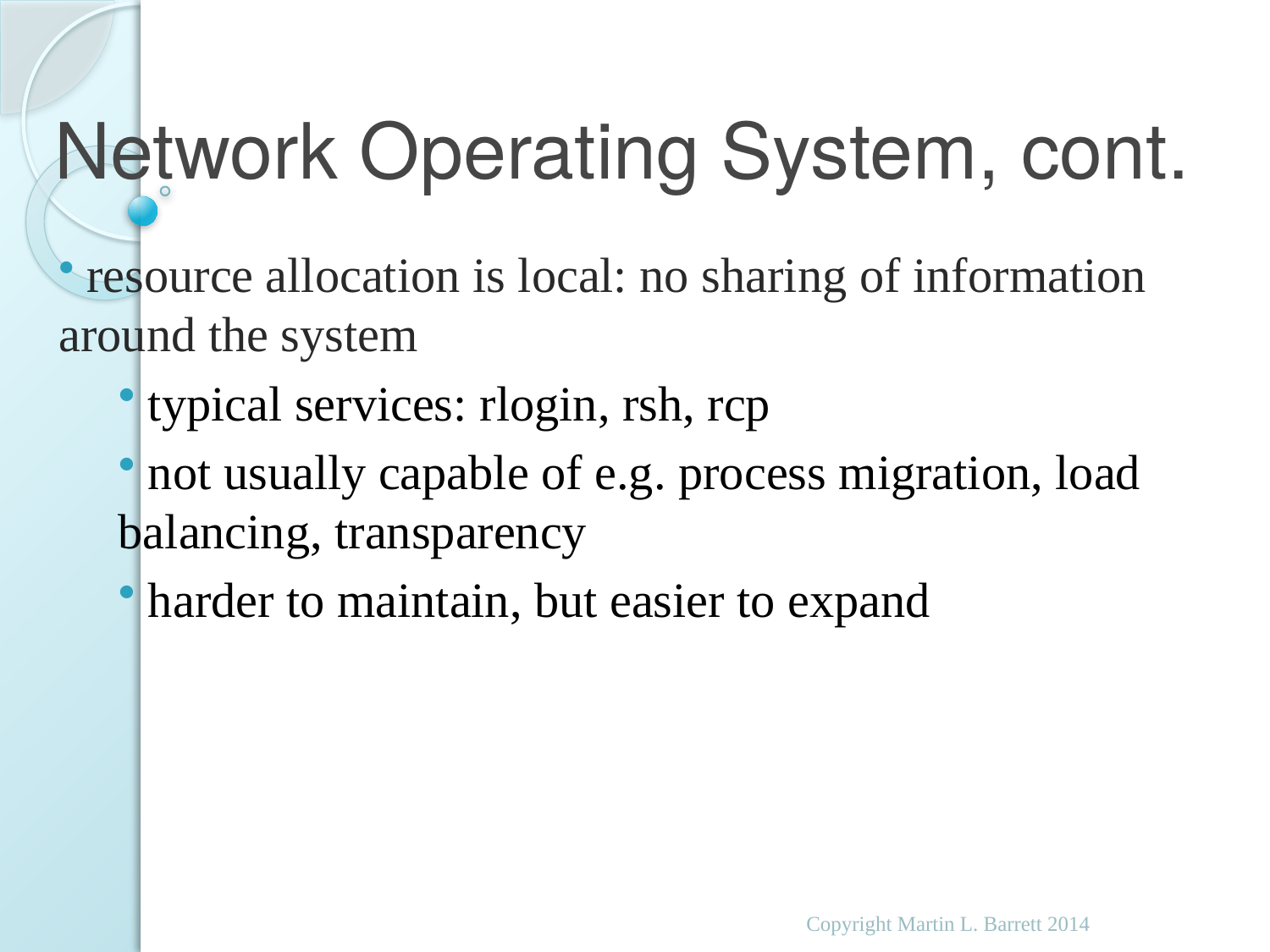

# Network Operating System, cont.
 resource allocation is local: no sharing of information around the system
 typical services: rlogin, rsh, rcp
 not usually capable of e.g. process migration, load balancing, transparency
 harder to maintain, but easier to expand
Copyright Martin L. Barrett 2014